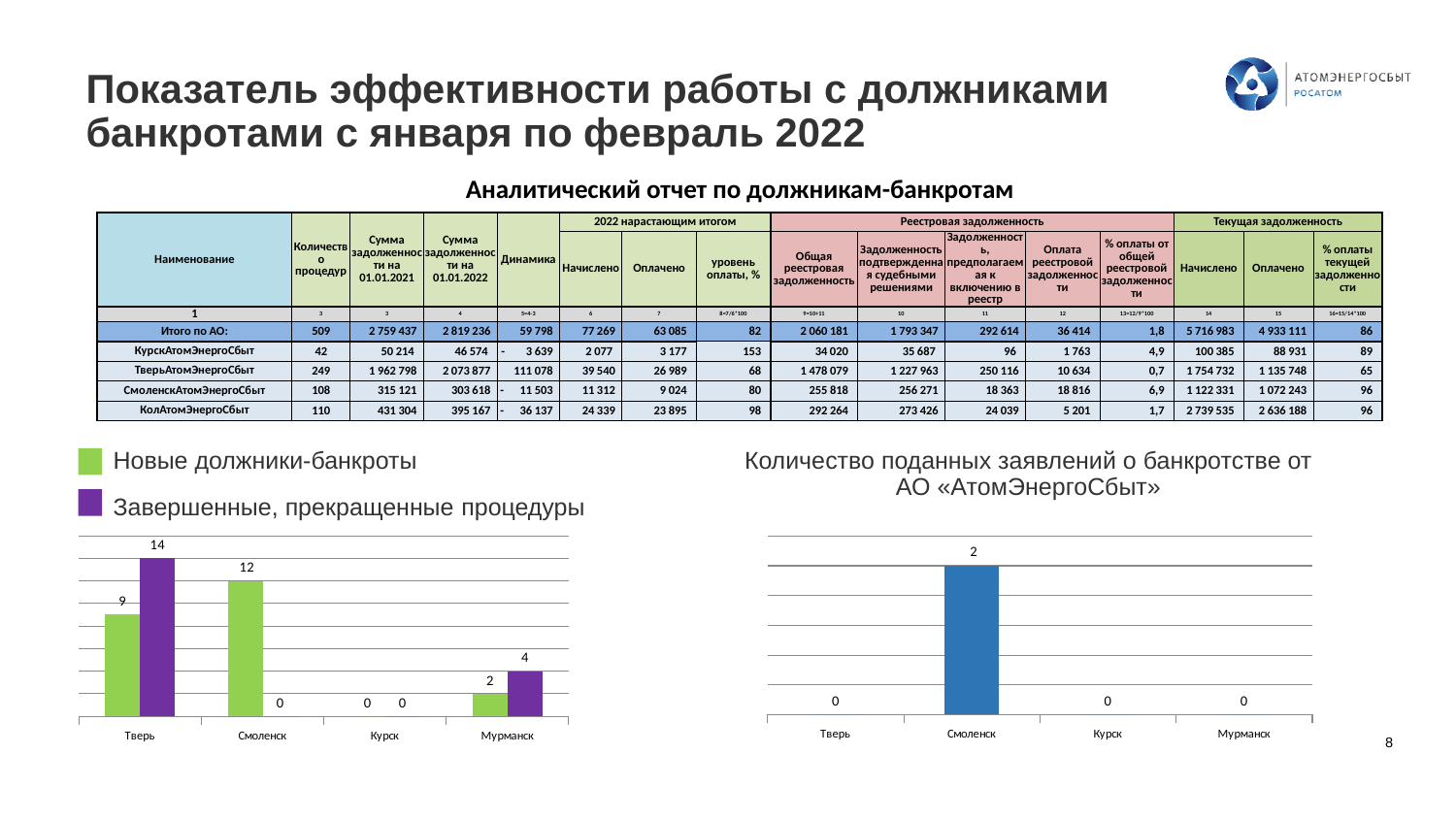

# Показатель эффективности работы с должниками банкротами с января по февраль 2022
| Аналитический отчет по должникам-банкротам |  |  |  |  |  |  |  |  |  |  |  |  |  |  |  |
| --- | --- | --- | --- | --- | --- | --- | --- | --- | --- | --- | --- | --- | --- | --- | --- |
| Наименование | Количество процедур | Сумма задолженности на 01.01.2021 | Сумма задолженности на 01.01.2022 | Динамика | 2022 нарастающим итогом |  |  | Реестровая задолженность |  |  |  |  | Текущая задолженность |  |  |
|  |  |  |  |  | Начислено | Оплачено | уровень оплаты, % | Общая реестровая задолженность | Задолженность подтвержденная судебными решениями | Задолженность, предполагаемая к включению в реестр | Оплата реестровой задолженности | % оплаты от общей реестровой задолженности | Начислено | Оплачено | % оплаты текущей задолженности |
| 1 | 3 | 3 | 4 | 5=4-3 | 6 | 7 | 8=7/6\*100 | 9=10+11 | 10 | 11 | 12 | 13=12/9\*100 | 14 | 15 | 16=15/14\*100 |
| Итого по АО: | 509 | 2 759 437 | 2 819 236 | 59 798 | 77 269 | 63 085 | 82 | 2 060 181 | 1 793 347 | 292 614 | 36 414 | 1,8 | 5 716 983 | 4 933 111 | 86 |
| КурскАтомЭнергоСбыт | 42 | 50 214 | 46 574 | - 3 639 | 2 077 | 3 177 | 153 | 34 020 | 35 687 | 96 | 1 763 | 4,9 | 100 385 | 88 931 | 89 |
| ТверьАтомЭнергоСбыт | 249 | 1 962 798 | 2 073 877 | 111 078 | 39 540 | 26 989 | 68 | 1 478 079 | 1 227 963 | 250 116 | 10 634 | 0,7 | 1 754 732 | 1 135 748 | 65 |
| СмоленскАтомЭнергоСбыт | 108 | 315 121 | 303 618 | - 11 503 | 11 312 | 9 024 | 80 | 255 818 | 256 271 | 18 363 | 18 816 | 6,9 | 1 122 331 | 1 072 243 | 96 |
| КолАтомЭнергоСбыт | 110 | 431 304 | 395 167 | - 36 137 | 24 339 | 23 895 | 98 | 292 264 | 273 426 | 24 039 | 5 201 | 1,7 | 2 739 535 | 2 636 188 | 96 |
Количество поданных заявлений о банкротстве от
АО «АтомЭнергоСбыт»

Новые должники-банкроты
Завершенные, прекращенные процедуры

### Chart

| Category | новые | завершенные |
|---|---|---|
| Тверь | 9.0 | 14.0 |
| Смоленск | 12.0 | 0.0 |
| Курск | 0.0 | 0.0 |
| Мурманск | 2.0 | 4.0 |

### Chart

| Category | 2020, январь |
|---|---|
| Тверь | 0.0 |
| Смоленск | 5.0 |
| Курск | 0.0 |
| Мурманск | 0.0 |